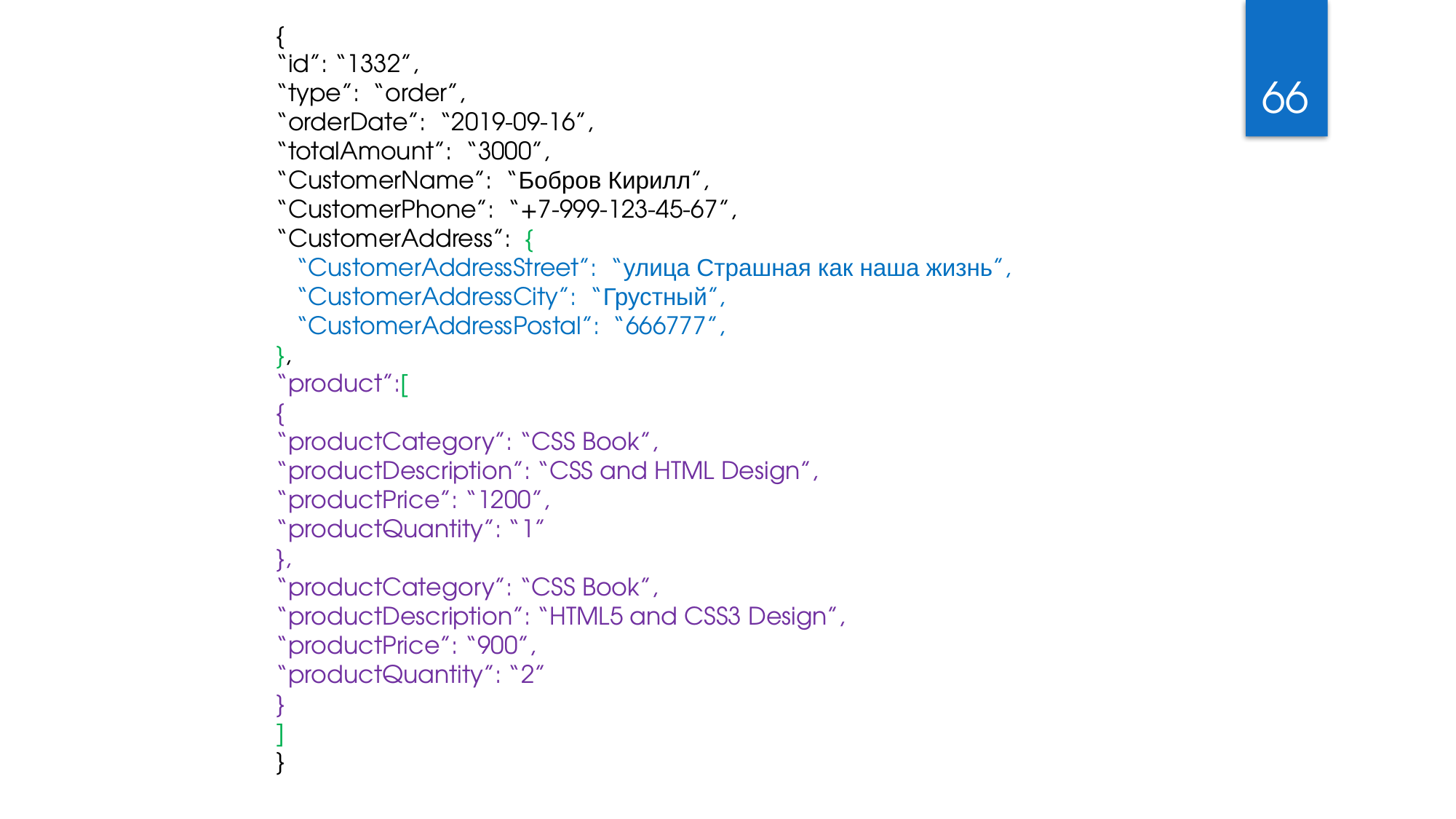

{
“id”: “1332”,
“type”:  “order”,
“orderDate”:  “2019-09-16”,
“totalAmount”:  “3000”,
“CustomerName”:  “Бобров Кирилл”,
“CustomerPhone”:  “+7-999-123-45-67”,
“CustomerAddress”:  {
   “CustomerAddressStreet”:  “улица Страшная как наша жизнь”,
   “CustomerAddressCity”:  “Грустный”,
   “CustomerAddressPostal”:  “666777”,
},
“product”:[
{
“productCategory”: “CSS Book”,
“productDescription”: “CSS and HTML Design”,
“productPrice”: “1200”,
“productQuantity”: “1”
},
“productCategory”: “CSS Book”,
“productDescription”: “HTML5 and CSS3 Design”,
“productPrice”: “900”,
“productQuantity”: “2”
}
]
}
66